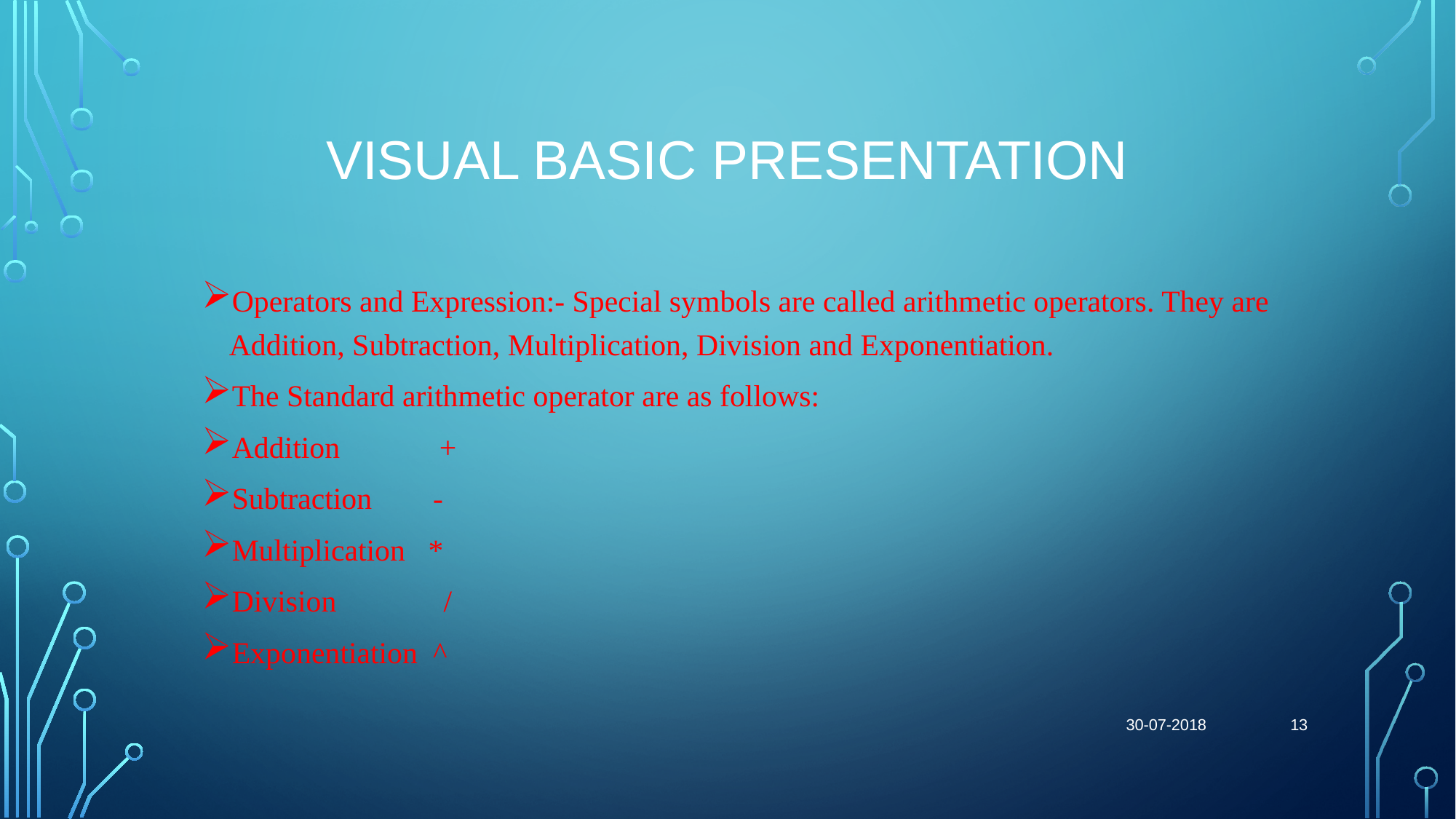

# Visual Basic Presentation
Operators and Expression:- Special symbols are called arithmetic operators. They are Addition, Subtraction, Multiplication, Division and Exponentiation.
The Standard arithmetic operator are as follows:
Addition             +
Subtraction        -
Multiplication   *
Division              /
Exponentiation  ^

13
30-07-2018